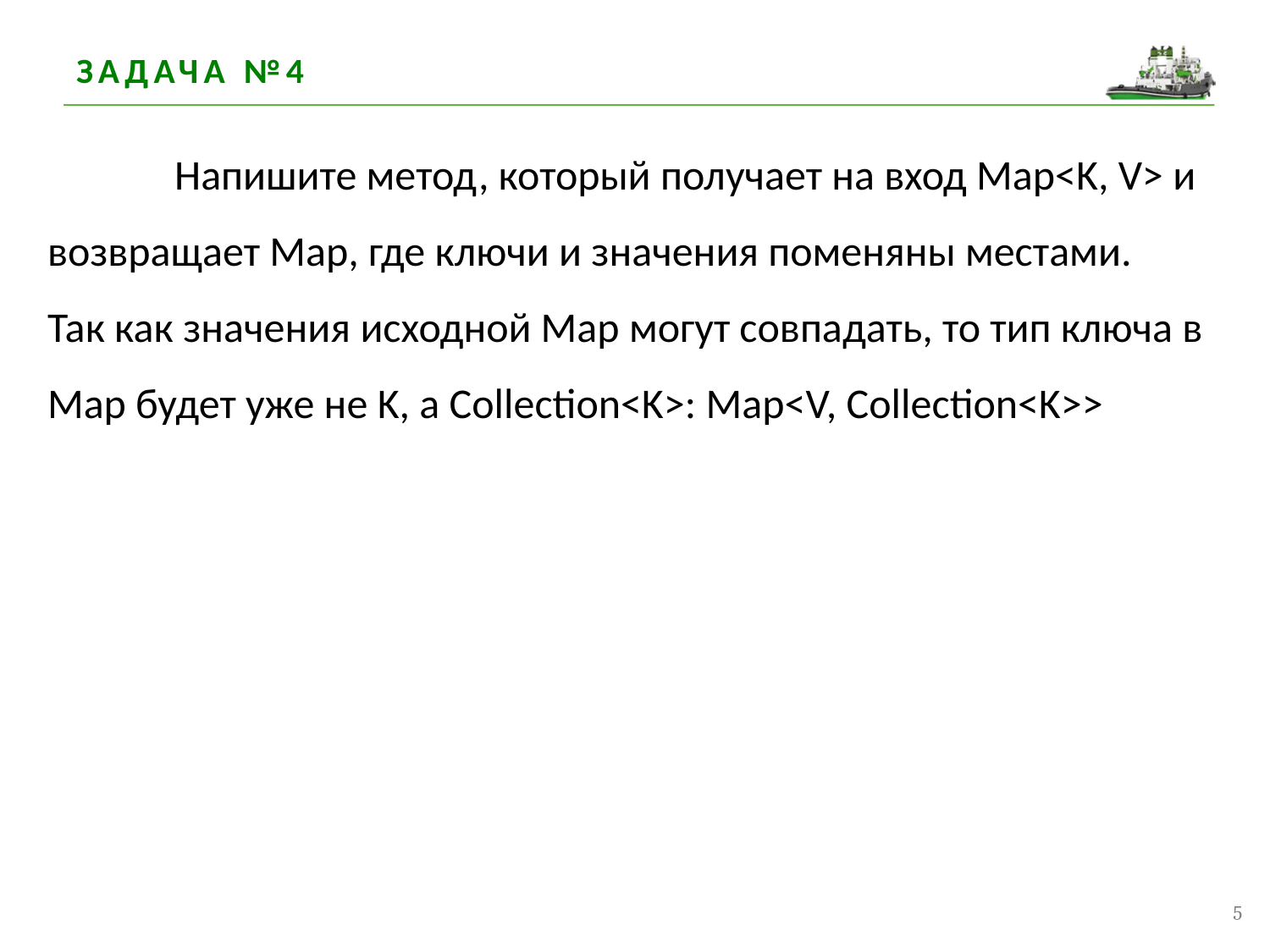

# Задача №4
	Напишите метод, который получает на вход Map<K, V> и возвращает Map, где ключи и значения поменяны местами.
Так как значения исходной Map могут совпадать, то тип ключа в Map будет уже не K, а Collection<K>: Map<V, Collection<K>>
5